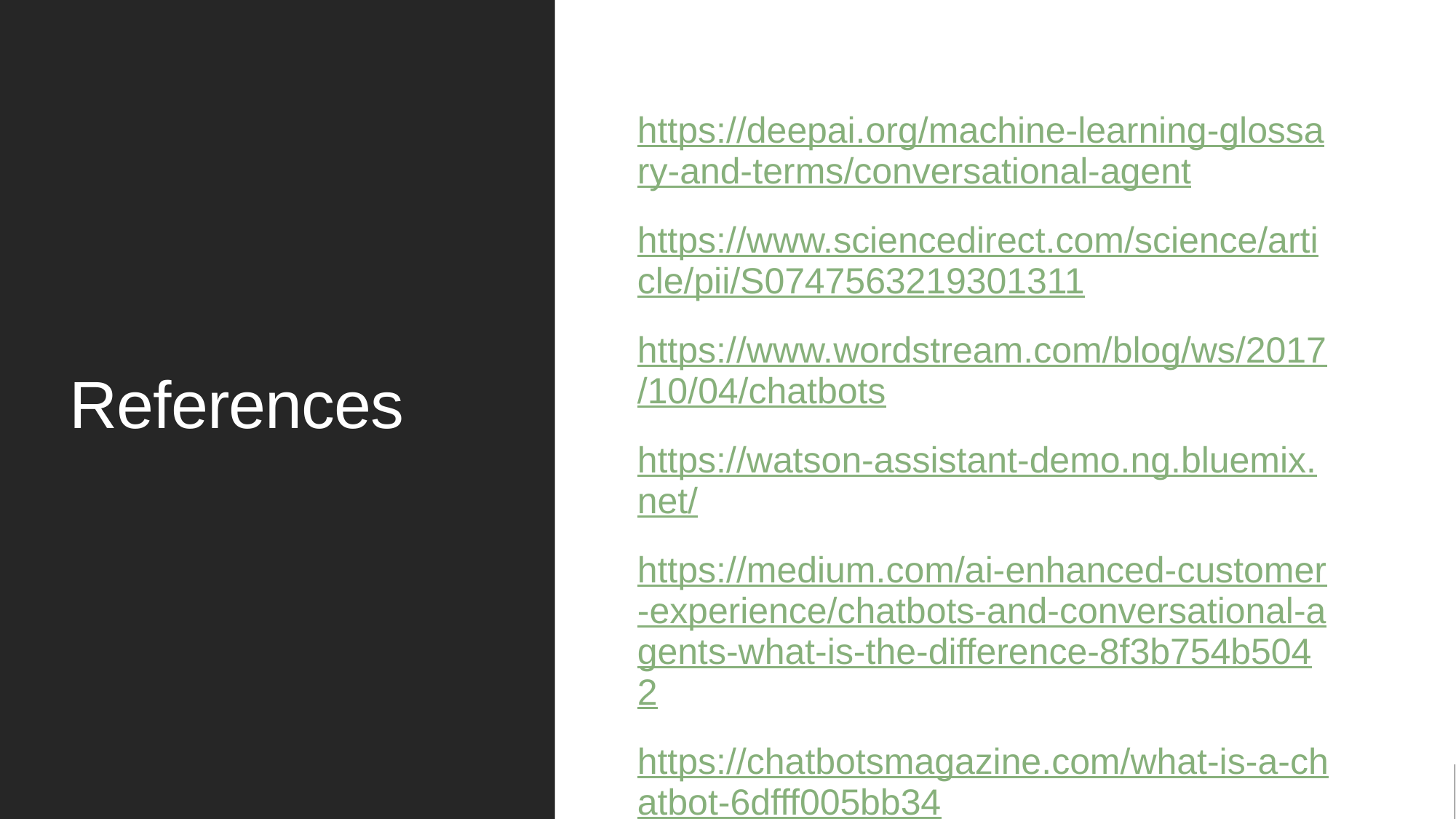

https://deepai.org/machine-learning-glossary-and-terms/conversational-agent
https://www.sciencedirect.com/science/article/pii/S0747563219301311
https://www.wordstream.com/blog/ws/2017/10/04/chatbots
https://watson-assistant-demo.ng.bluemix.net/
https://medium.com/ai-enhanced-customer-experience/chatbots-and-conversational-agents-what-is-the-difference-8f3b754b5042
https://chatbotsmagazine.com/what-is-a-chatbot-6dfff005bb34
https://www.liveperson.com/products/ai-chatbots/
https://www.robinhealthcare.com/
https://www.theverge.com/2016/3/24/11297050/tay-microsoft-chatbot-racist

# References